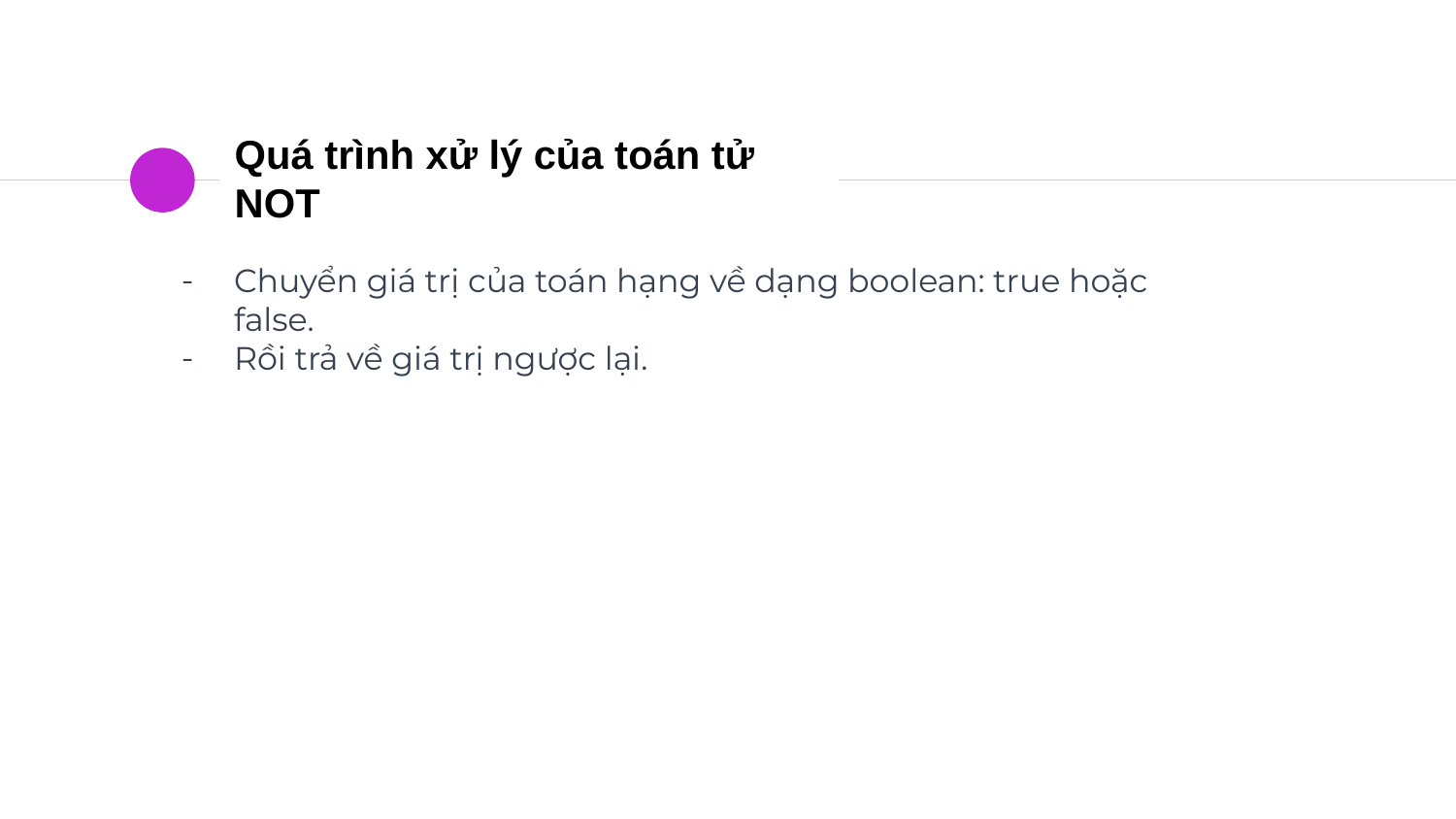

# Quá trình xử lý của toán tử NOT
Chuyển giá trị của toán hạng về dạng boolean: true hoặc false.
Rồi trả về giá trị ngược lại.